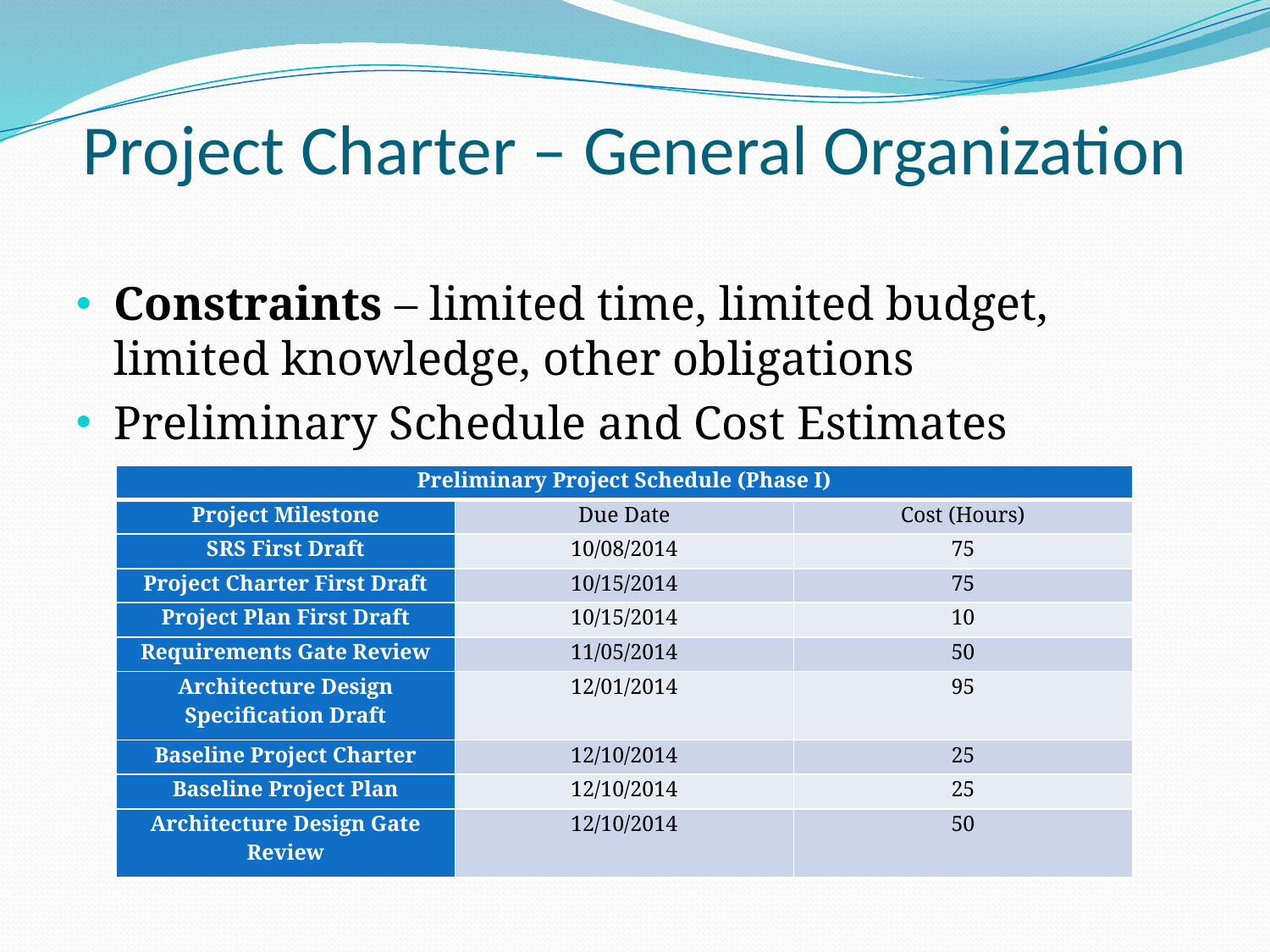

# Project Charter – General Organization
Constraints – limited time, limited budget, limited knowledge, other obligations
Preliminary Schedule and Cost Estimates

| Preliminary Project Schedule (Phase I) |  |  |
| --- | --- | --- |
| Project Milestone | Due Date | Cost (Hours) |
| SRS First Draft | 10/08/2014 | 75 |
| Project Charter First Draft | 10/15/2014 | 75 |
| Project Plan First Draft | 10/15/2014 | 10 |
| Requirements Gate Review | 11/05/2014 | 50 |
| Architecture Design Specification Draft | 12/01/2014 | 95 |
| Baseline Project Charter | 12/10/2014 | 25 |
| Baseline Project Plan | 12/10/2014 | 25 |
| Architecture Design Gate Review | 12/10/2014 | 50 |